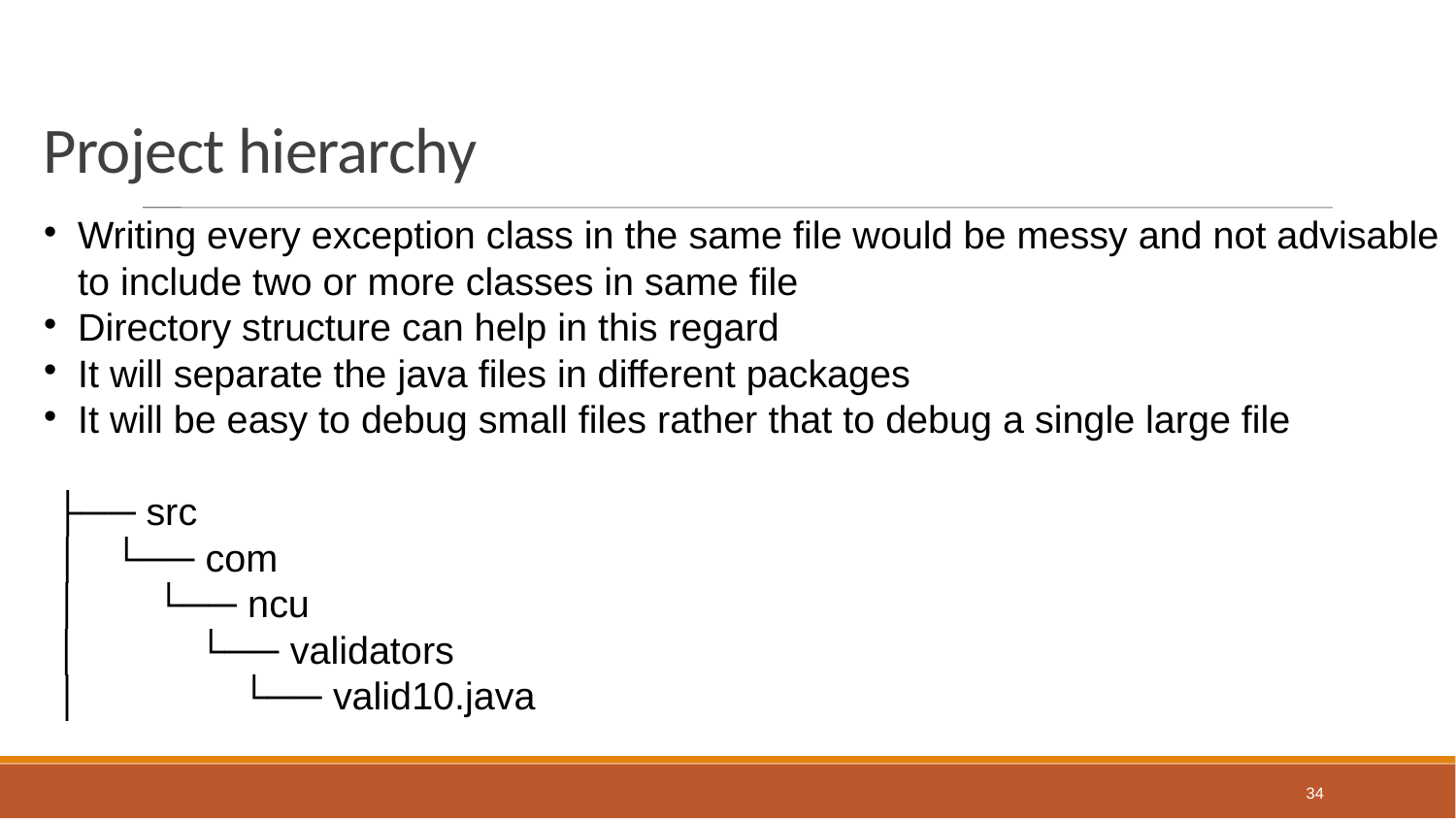

Project hierarchy
Writing every exception class in the same file would be messy and not advisable to include two or more classes in same file
Directory structure can help in this regard
It will separate the java files in different packages
It will be easy to debug small files rather that to debug a single large file

 ├── src
  │   └── com
  │       └── ncu
  │           └── validators
  │               └── valid10.java

34